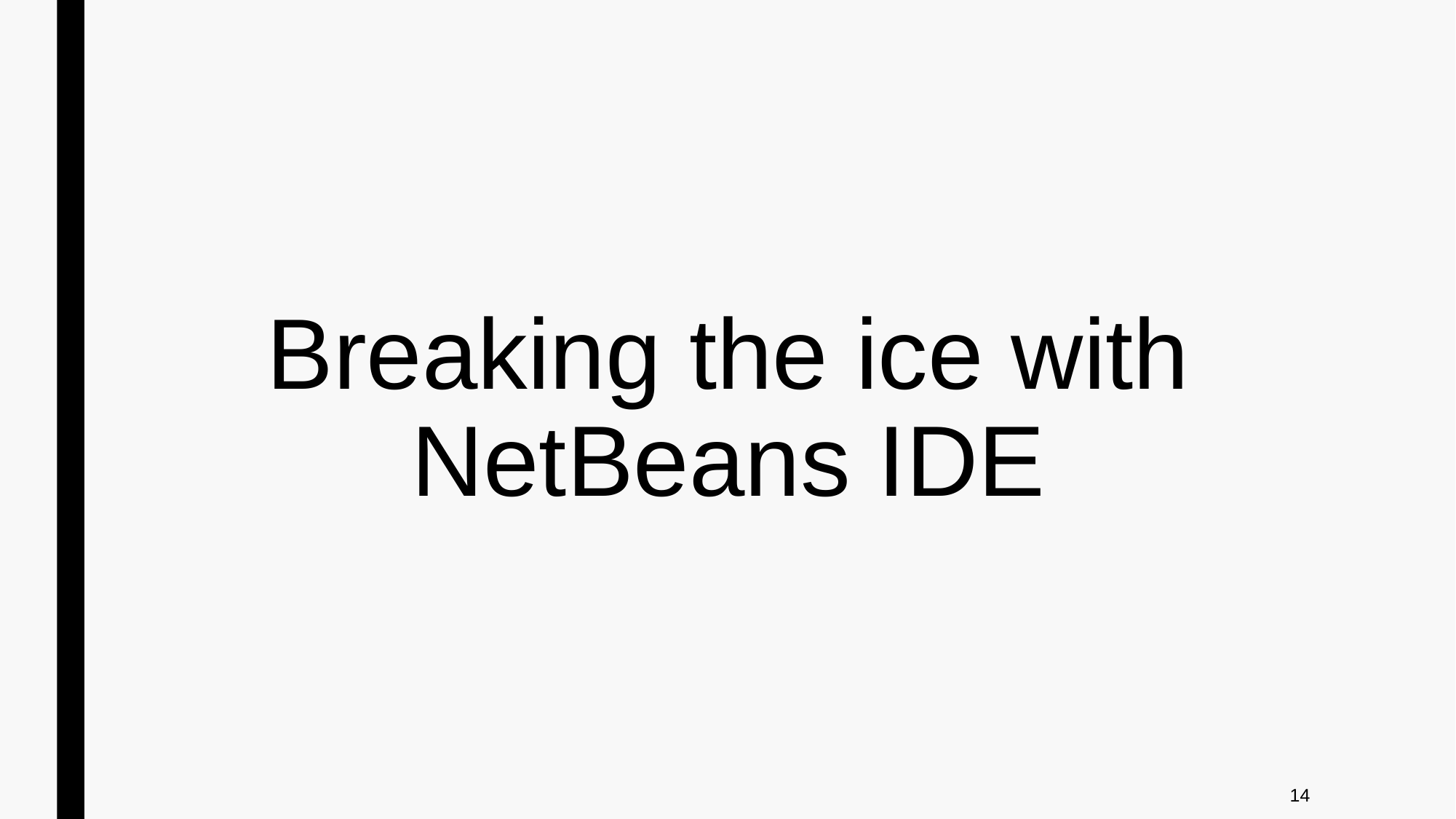

# Breaking the ice with NetBeans IDE
14